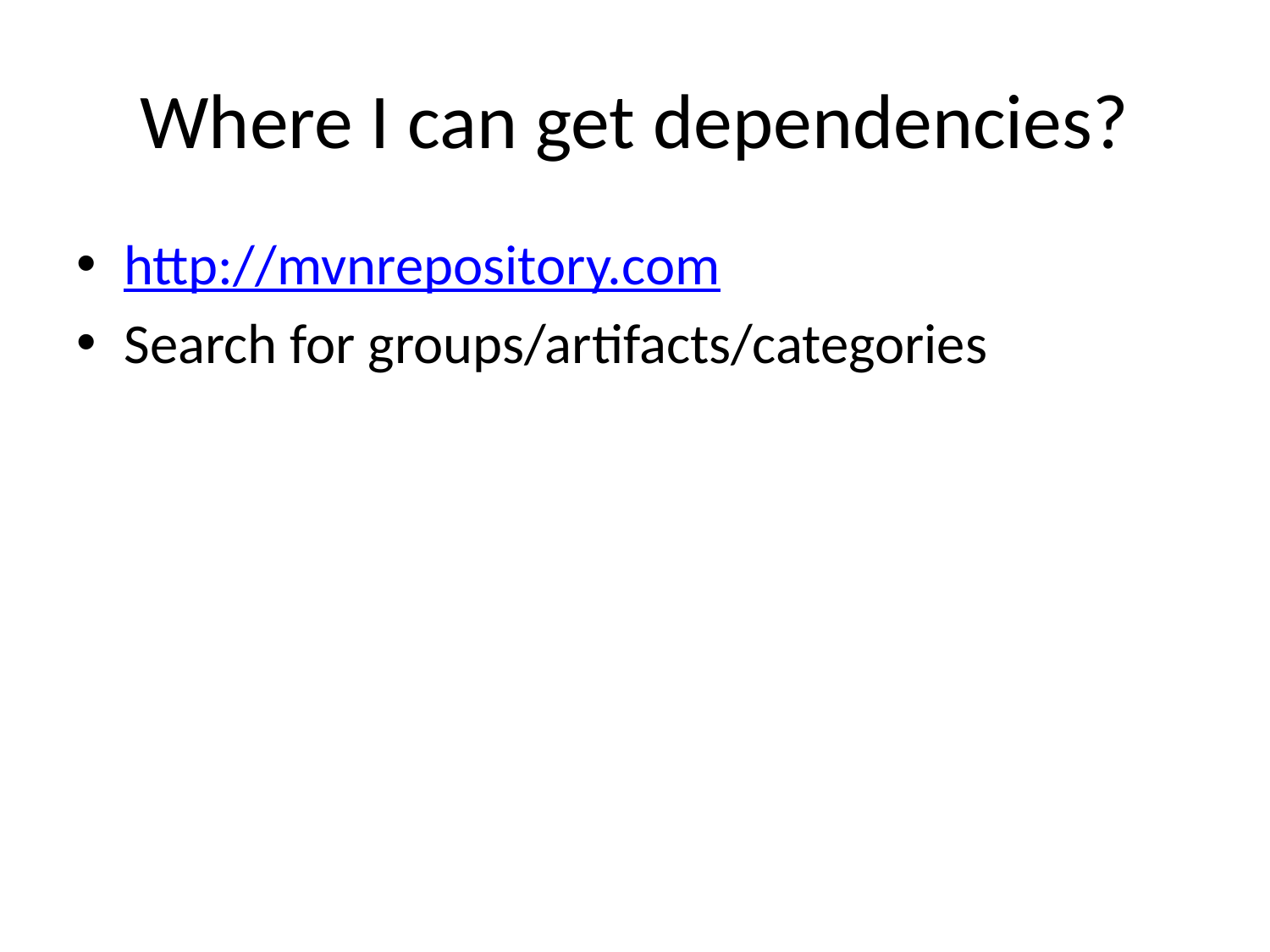

# Where I can get dependencies?
http://mvnrepository.com
Search for groups/artifacts/categories